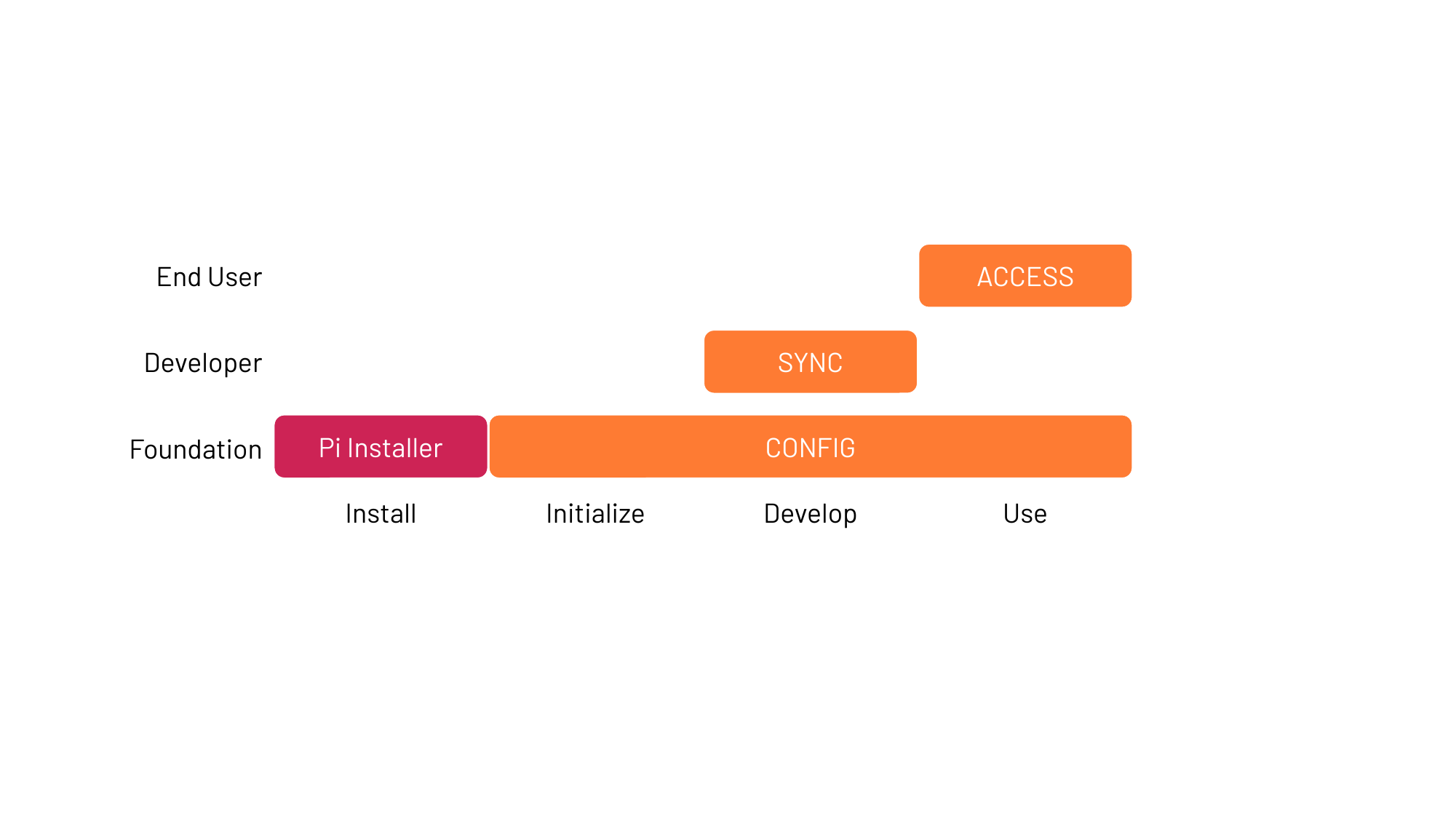

End User
ACCESS
Developer
SYNC

Foundation
Pi Installer
CONFIG
Install
Initialize
Develop
Use